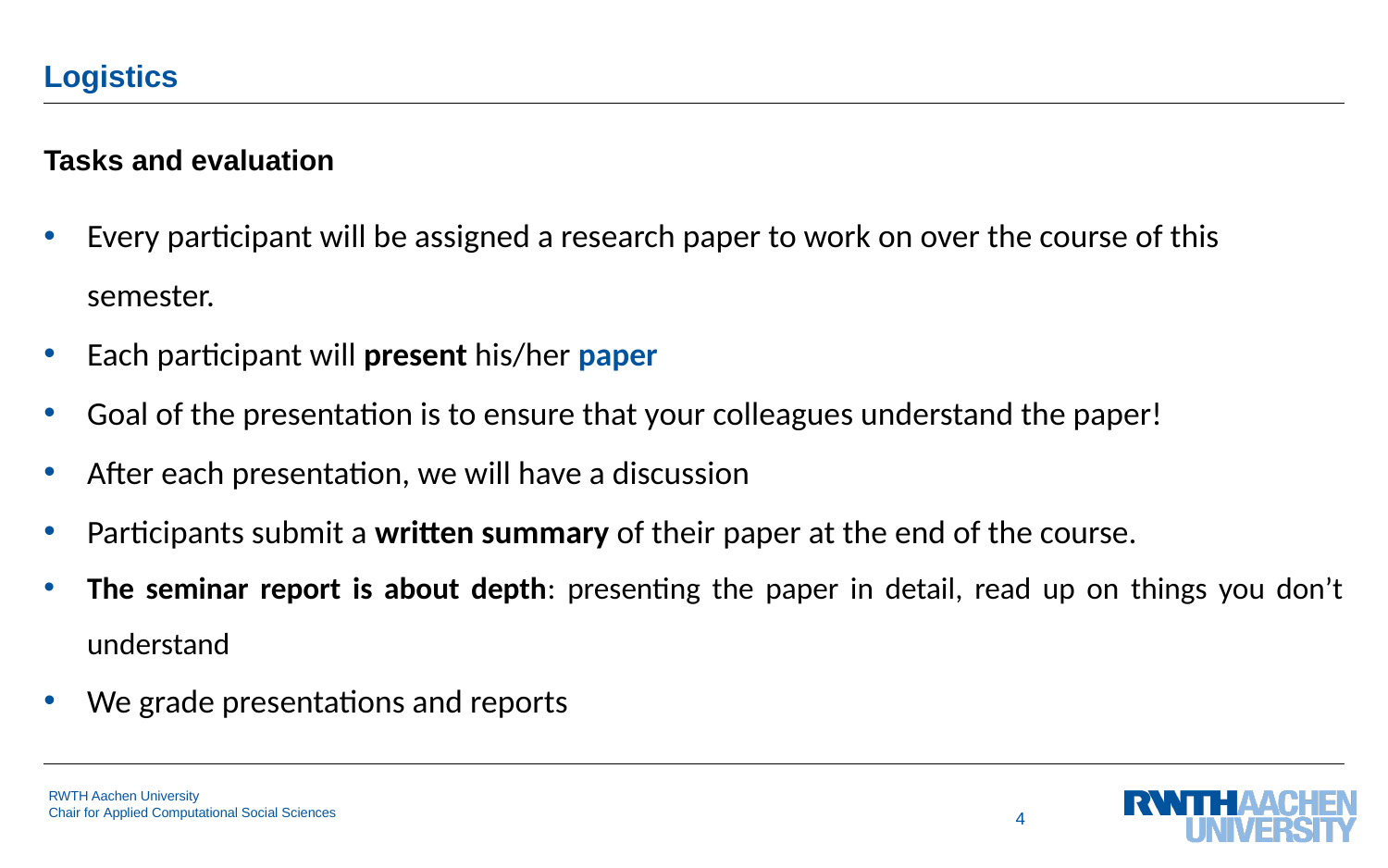

# Logistics
Tasks and evaluation
Every participant will be assigned a research paper to work on over the course of this semester.
Each participant will present his/her paper
Goal of the presentation is to ensure that your colleagues understand the paper!
After each presentation, we will have a discussion
Participants submit a written summary of their paper at the end of the course.
The seminar report is about depth: presenting the paper in detail, read up on things you don’t understand
We grade presentations and reports

4